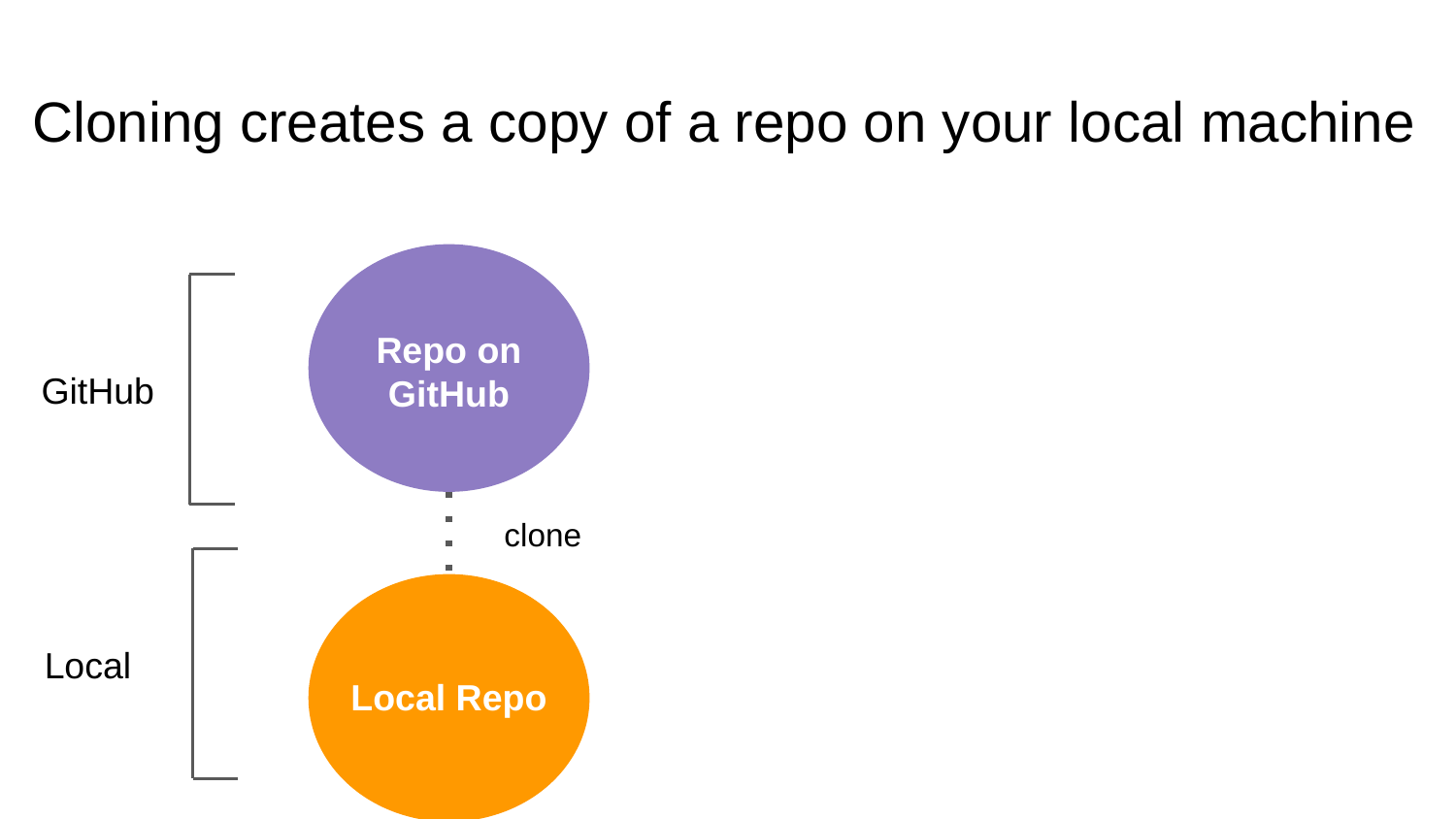

# Cloning creates a copy of a repo on your local machine

Repo on GitHub
GitHub
clone

Local
Local Repo